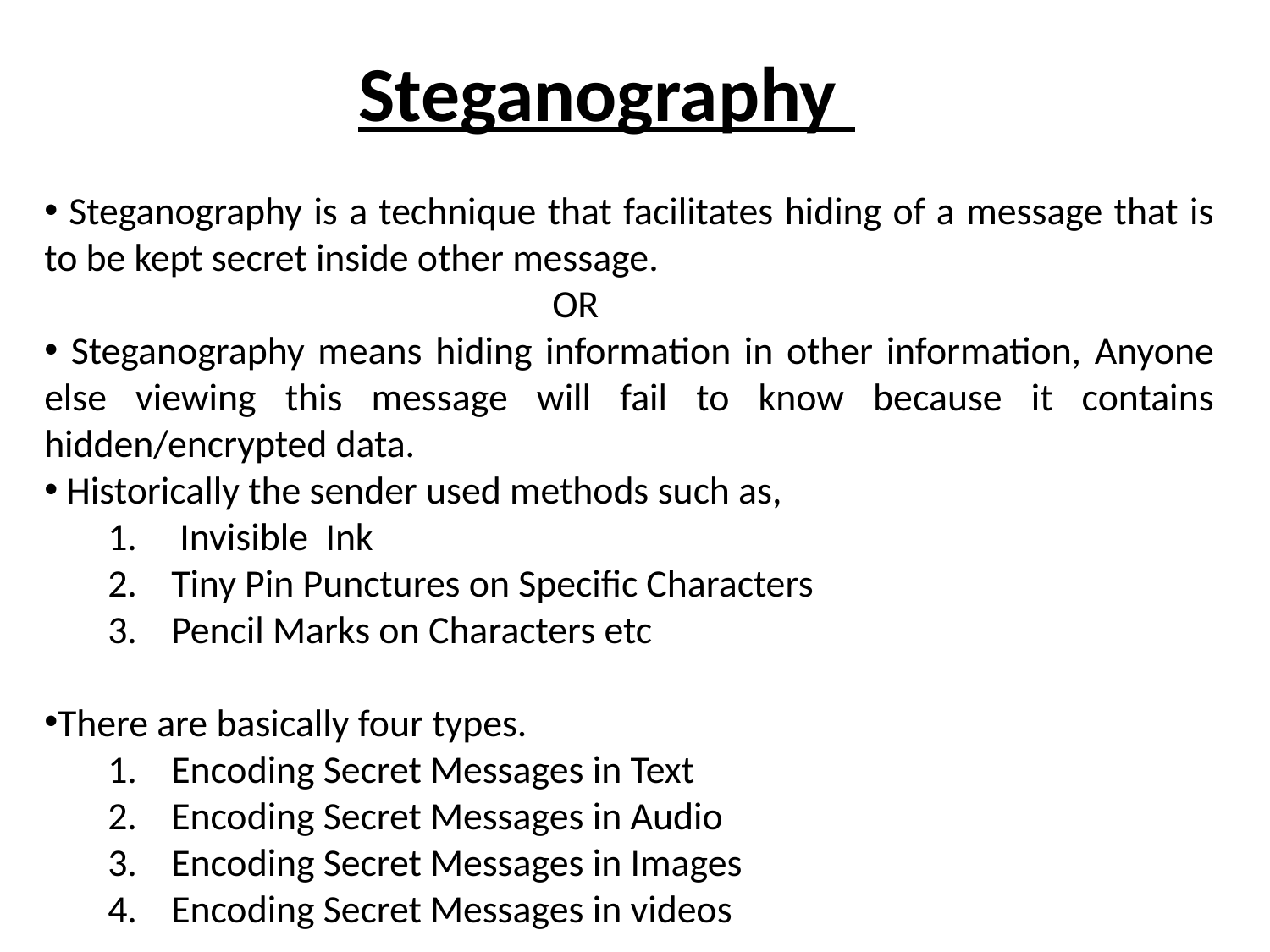

Steganography
 Steganography is a technique that facilitates hiding of a message that is to be kept secret inside other message.
				OR
 Steganography means hiding information in other information, Anyone else viewing this message will fail to know because it contains hidden/encrypted data.
 Historically the sender used methods such as,
 Invisible  Ink
Tiny Pin Punctures on Specific Characters
Pencil Marks on Characters etc

There are basically four types.
Encoding Secret Messages in Text
Encoding Secret Messages in Audio
Encoding Secret Messages in Images
Encoding Secret Messages in videos